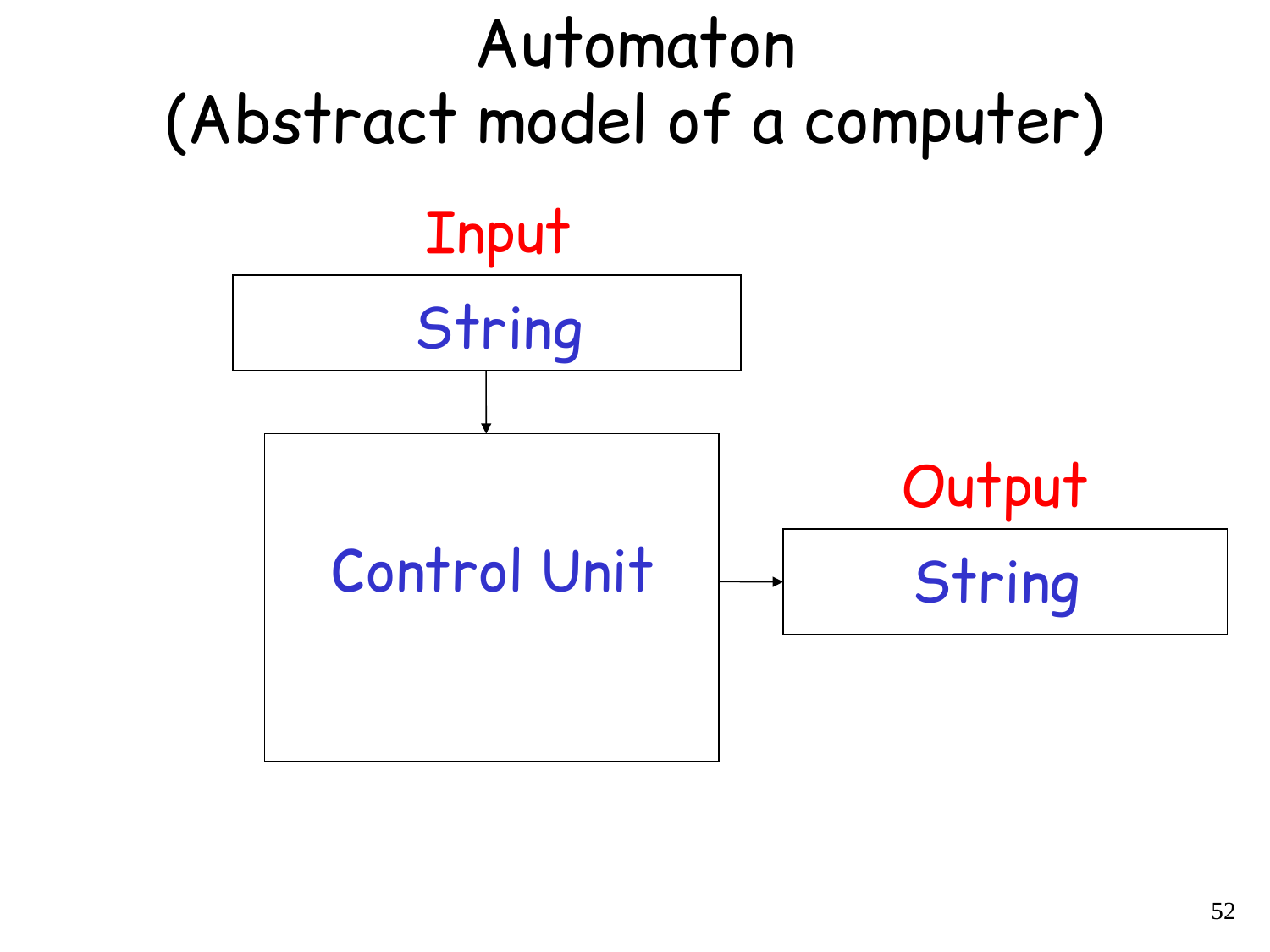

# Automaton (Abstract model of a computer)

Input

String

Output
Control Unit

String

52